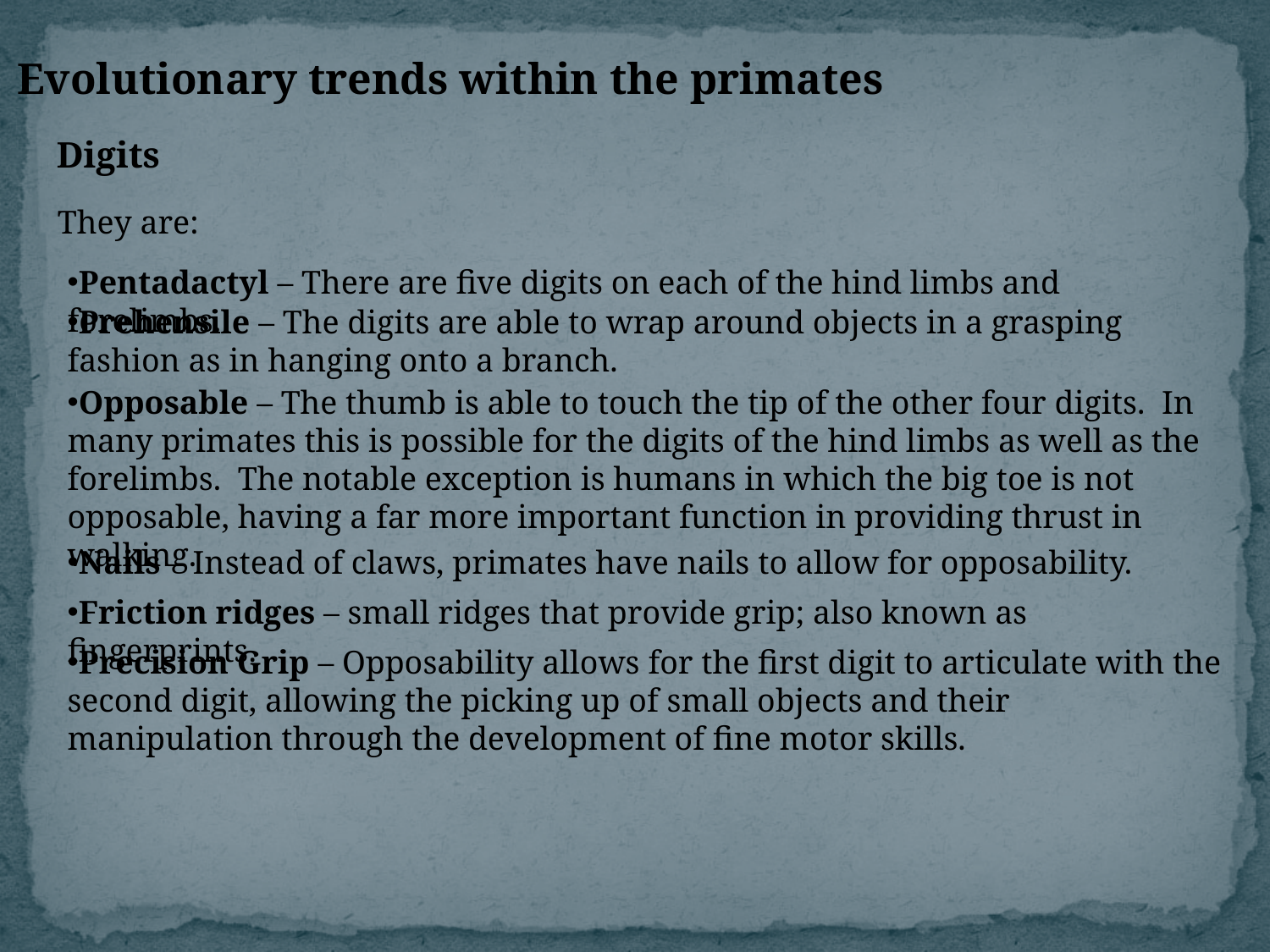

Evolutionary trends within the primates
Digits
They are:
Pentadactyl – There are five digits on each of the hind limbs and forelimbs.
Prehensile – The digits are able to wrap around objects in a grasping fashion as in hanging onto a branch.
Opposable – The thumb is able to touch the tip of the other four digits.  In many primates this is possible for the digits of the hind limbs as well as the forelimbs.  The notable exception is humans in which the big toe is not opposable, having a far more important function in providing thrust in walking.
Nails – Instead of claws, primates have nails to allow for opposability.
Friction ridges – small ridges that provide grip; also known as fingerprints.
Precision Grip – Opposability allows for the first digit to articulate with the second digit, allowing the picking up of small objects and their manipulation through the development of fine motor skills.